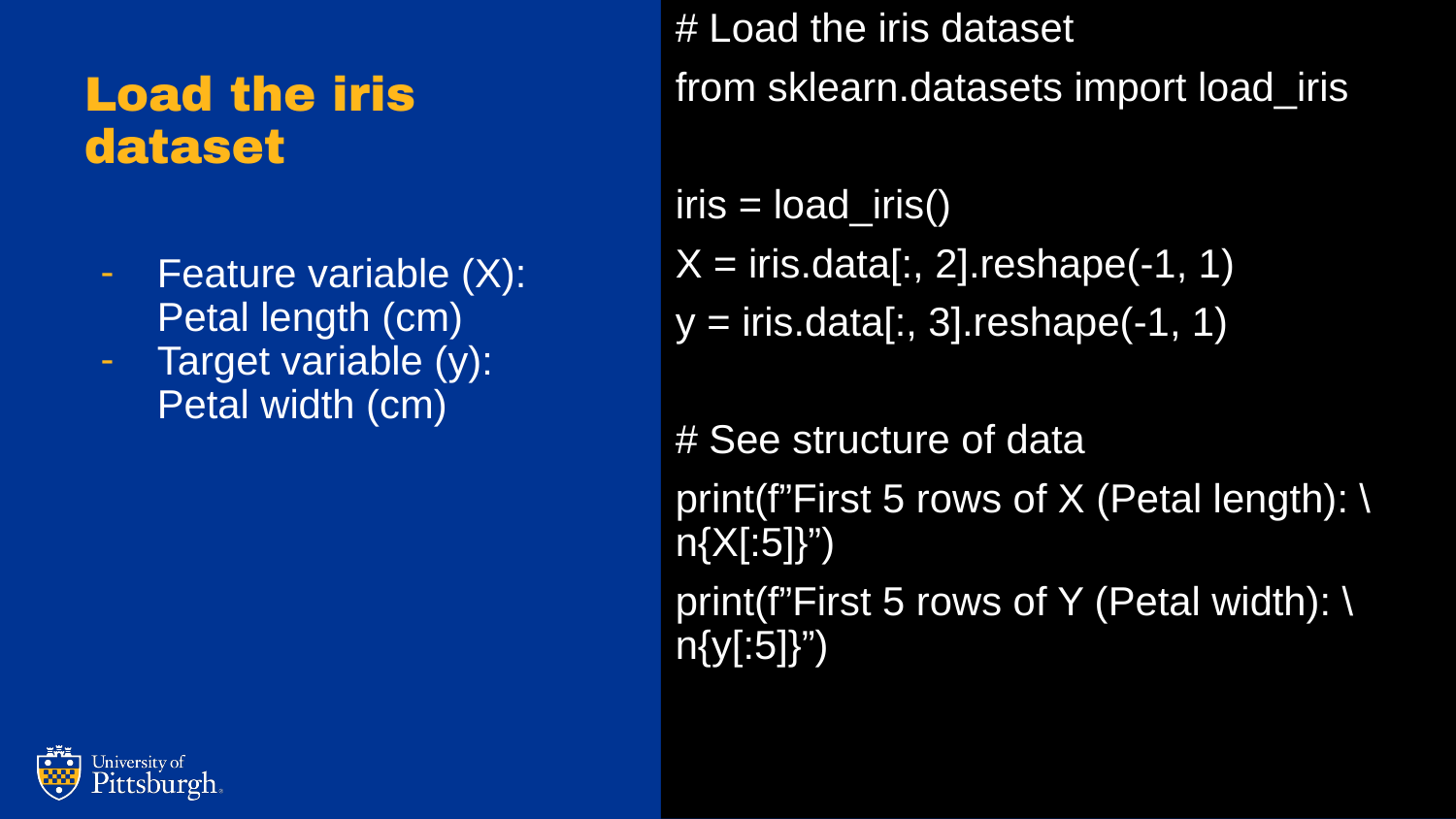

# Load the iris dataset
from sklearn.datasets import load_iris

iris = load_iris()
X = iris.data[:, 2].reshape(-1, 1)
y = iris.data[:, 3].reshape(-1, 1)

# See structure of data
print(f”First 5 rows of X (Petal length): \n{X[:5]}”)
print(f”First 5 rows of Y (Petal width): \n{y[:5]}”)
# Load the iris dataset
Feature variable (X): Petal length (cm)
Target variable (y): Petal width (cm)